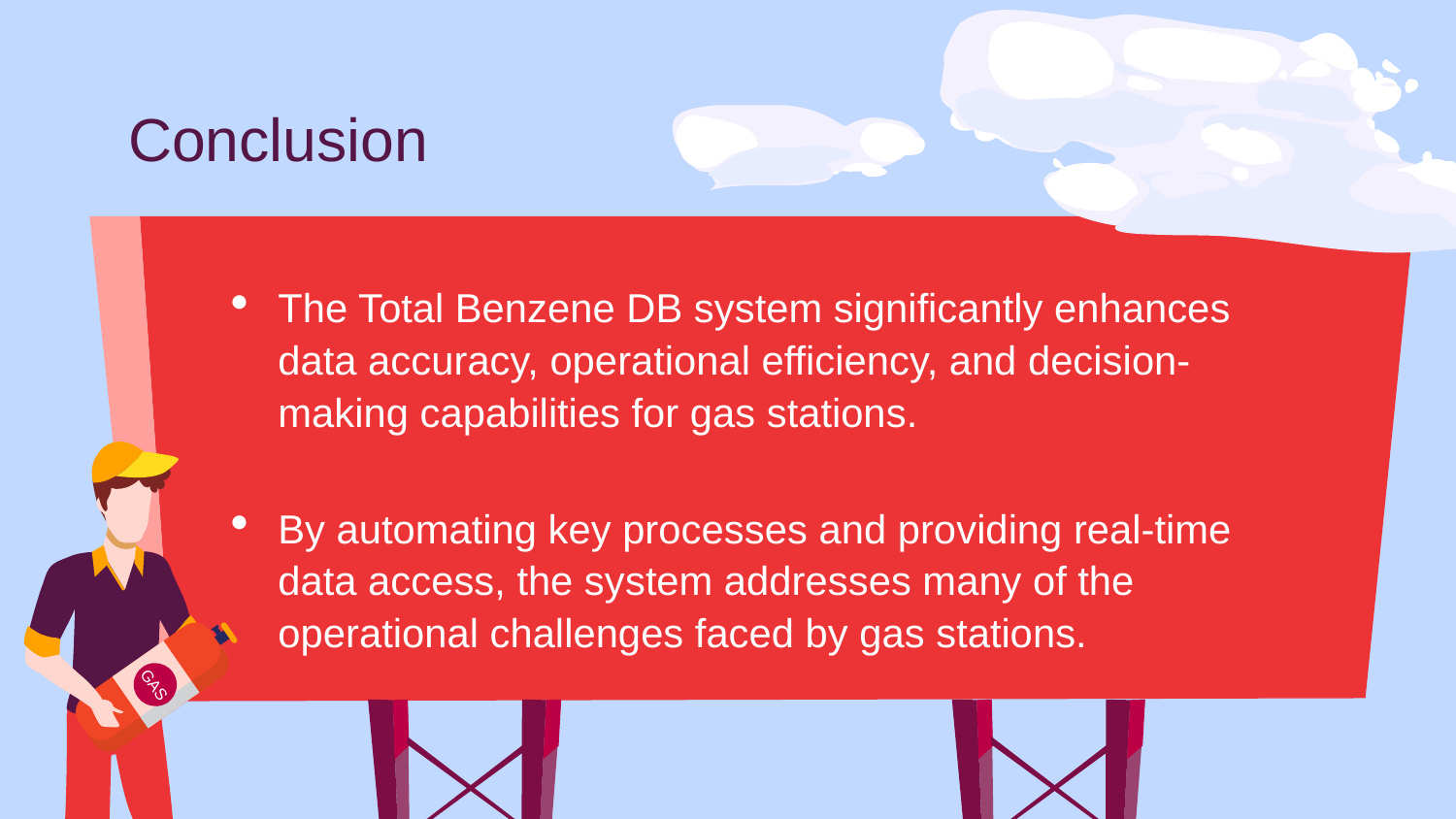

# Conclusion

The Total Benzene DB system significantly enhances data accuracy, operational efficiency, and decision-making capabilities for gas stations.

By automating key processes and providing real-time data access, the system addresses many of the operational challenges faced by gas stations.

GAS